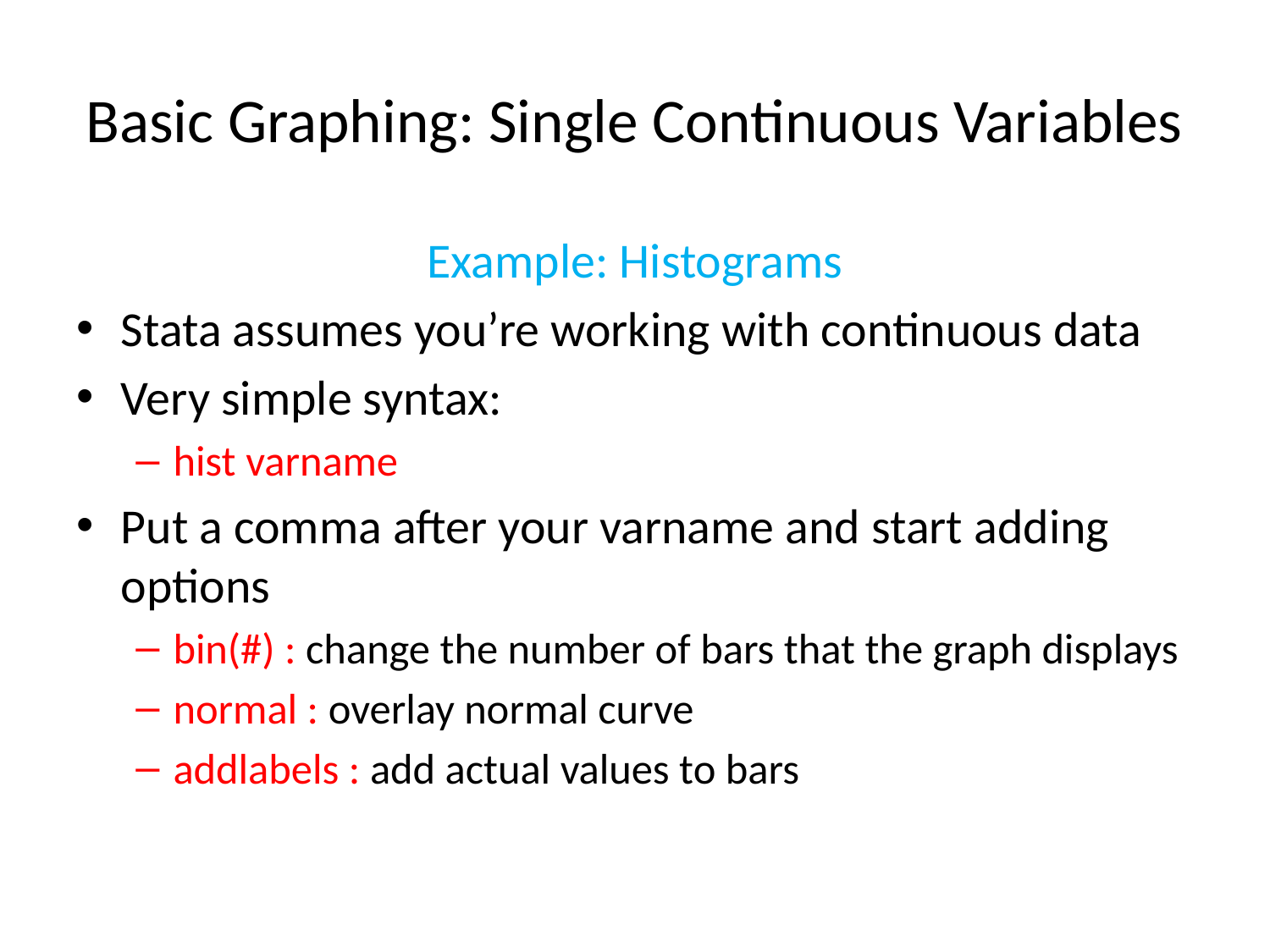

# Basic Graphing: Single Continuous Variables
Example: Histograms
Stata assumes you’re working with continuous data
Very simple syntax:
hist varname
Put a comma after your varname and start adding options
bin(#) : change the number of bars that the graph displays
normal : overlay normal curve
addlabels : add actual values to bars